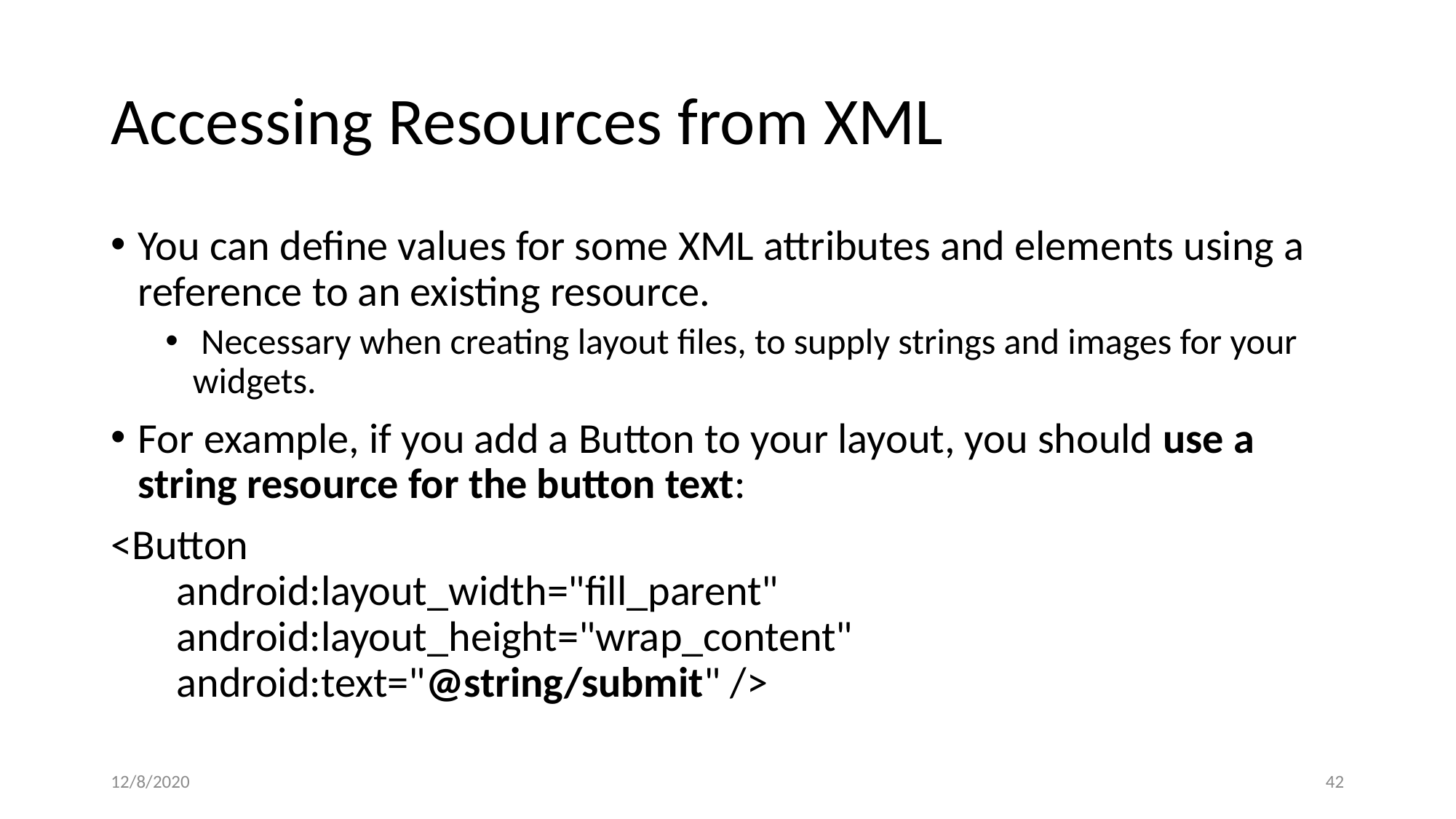

# Accessing Resources from XML
You can define values for some XML attributes and elements using a reference to an existing resource.
 Necessary when creating layout files, to supply strings and images for your widgets.
For example, if you add a Button to your layout, you should use a string resource for the button text:
<Button
    android:layout_width="fill_parent"
    android:layout_height="wrap_content"
    android:text="@string/submit" />
12/8/2020
42